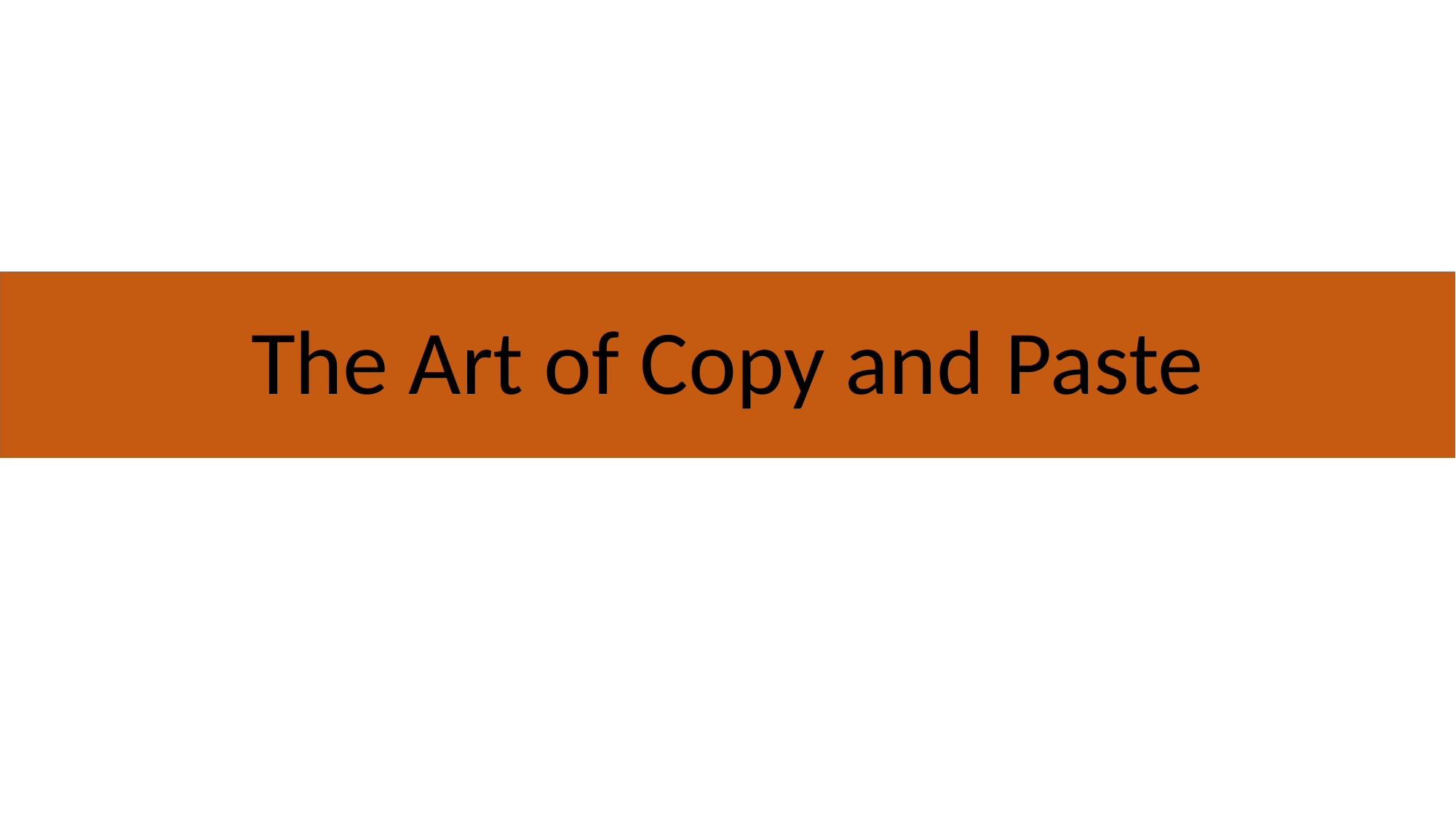

# The Art of Copy and Paste